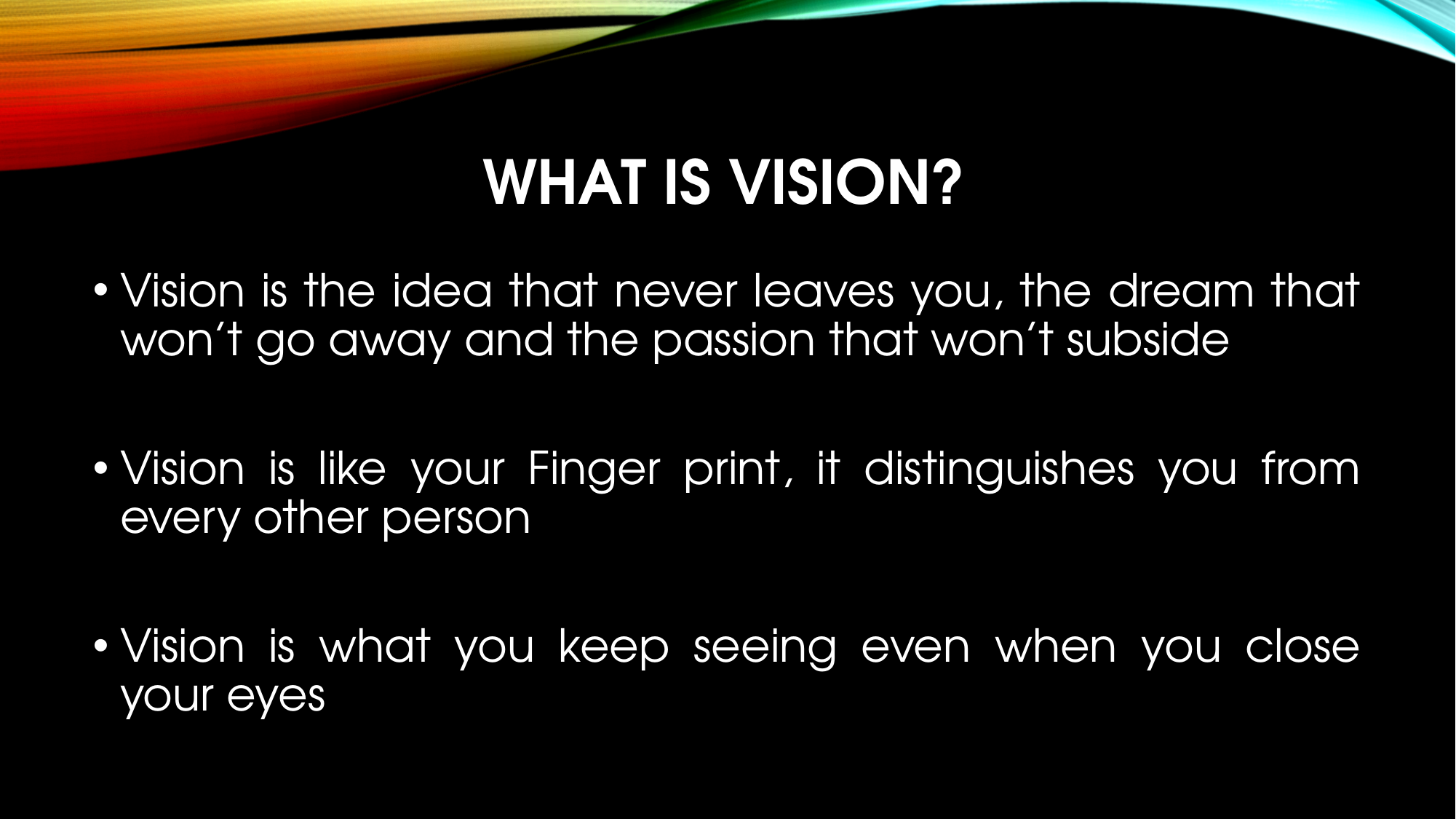

# WHAT IS VISION?
Vision is the idea that never leaves you, the dream that won’t go away and the passion that won’t subside

Vision is like your Finger print, it distinguishes you from every other person

Vision is what you keep seeing even when you close your eyes